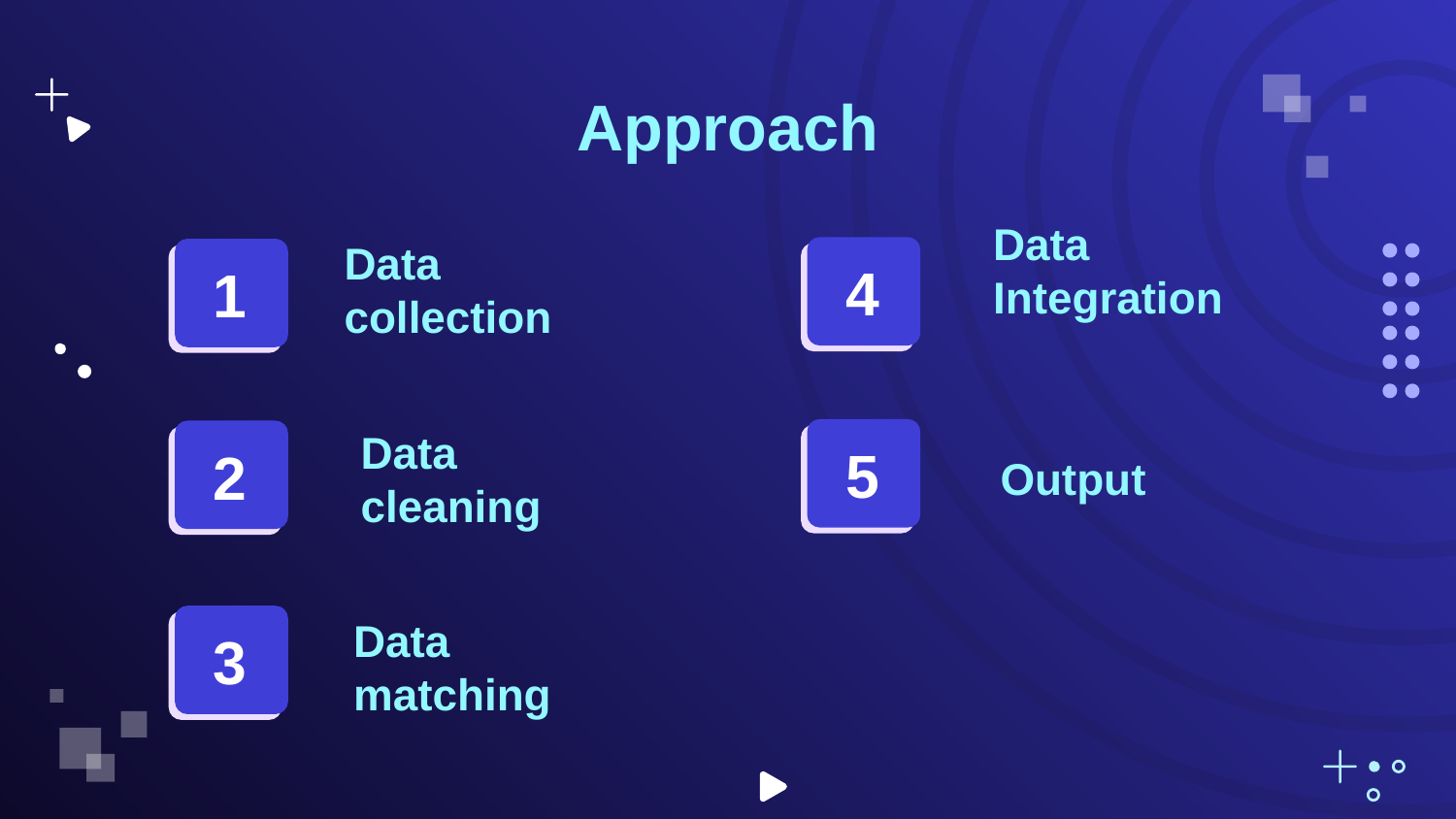

Approach

# Data collection

4
1
Data Integration

5
2
Data cleaning
Output

3
Data matching